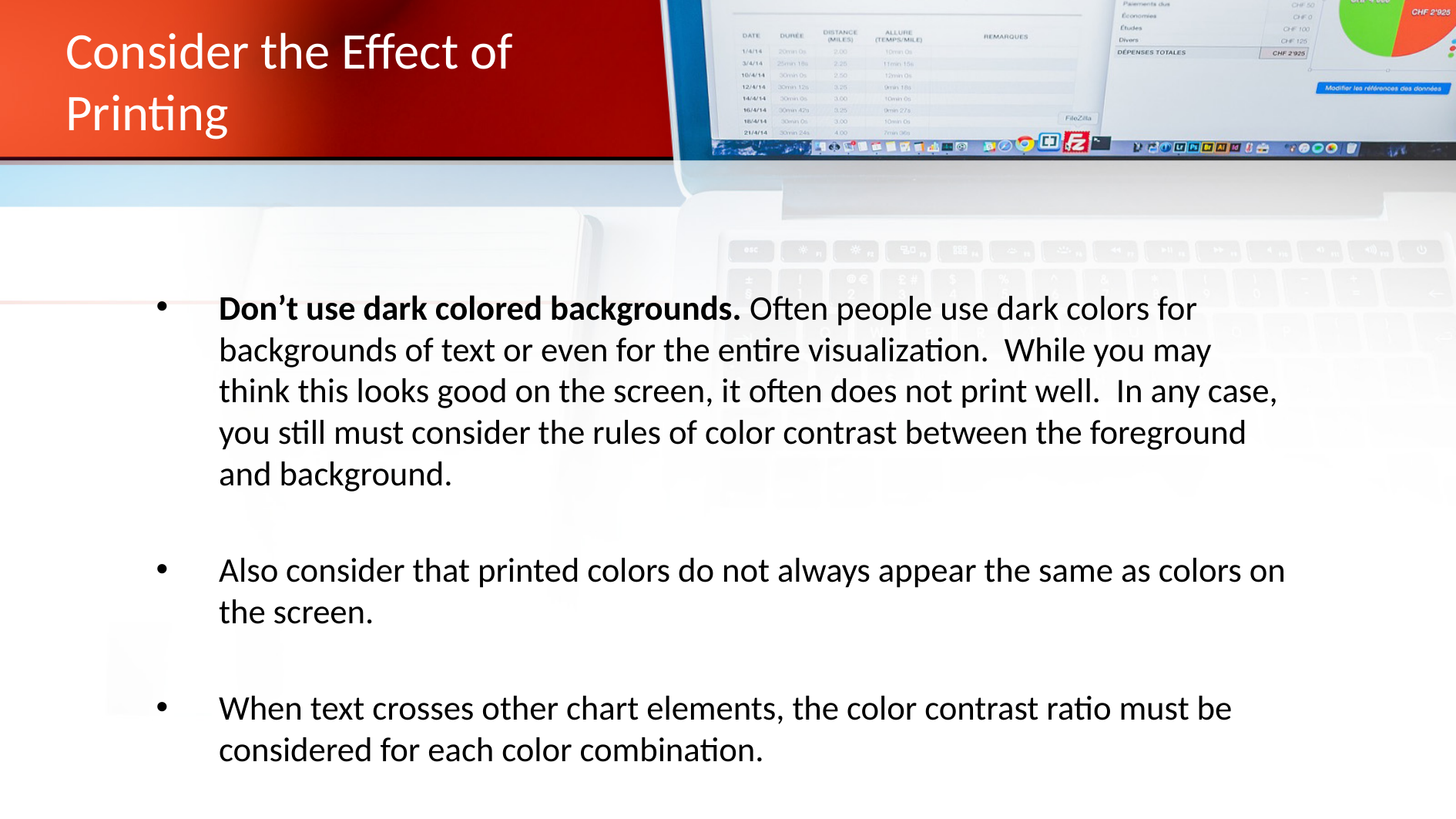

# Consider the Effect of Printing
Don’t use dark colored backgrounds. Often people use dark colors for backgrounds of text or even for the entire visualization.  While you may think this looks good on the screen, it often does not print well.  In any case, you still must consider the rules of color contrast between the foreground and background.

Also consider that printed colors do not always appear the same as colors on the screen.

When text crosses other chart elements, the color contrast ratio must be considered for each color combination.